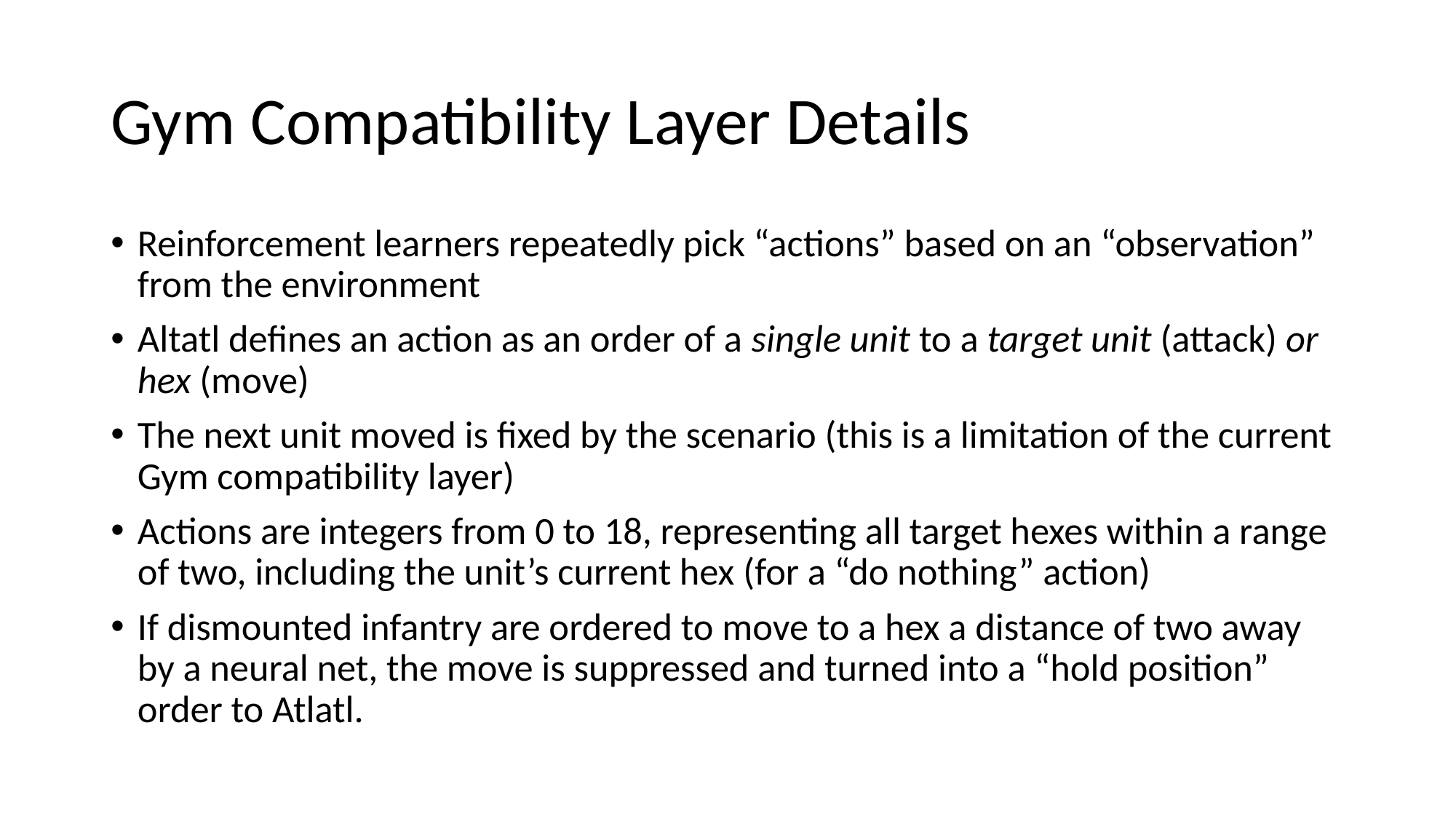

# Gym Compatibility Layer Details
Reinforcement learners repeatedly pick “actions” based on an “observation” from the environment
Altatl defines an action as an order of a single unit to a target unit (attack) or hex (move)
The next unit moved is fixed by the scenario (this is a limitation of the current Gym compatibility layer)
Actions are integers from 0 to 18, representing all target hexes within a range of two, including the unit’s current hex (for a “do nothing” action)
If dismounted infantry are ordered to move to a hex a distance of two away by a neural net, the move is suppressed and turned into a “hold position” order to Atlatl.